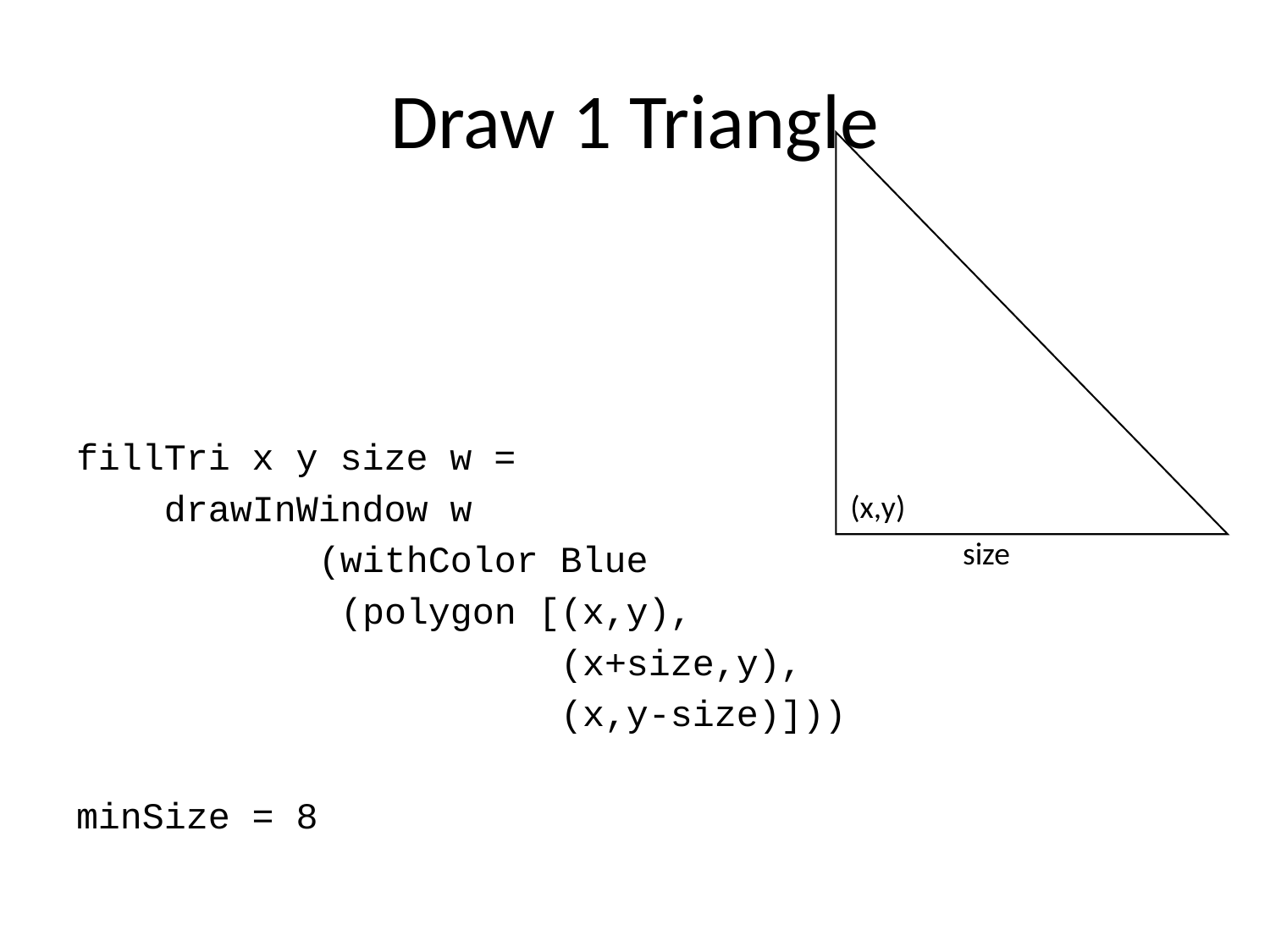

# Draw 1 Triangle

fillTri x y size w =
    drawInWindow w
           (withColor Blue
            (polygon [(x,y),
                      (x+size,y),
                      (x,y-size)]))

minSize = 8
(x,y)
size